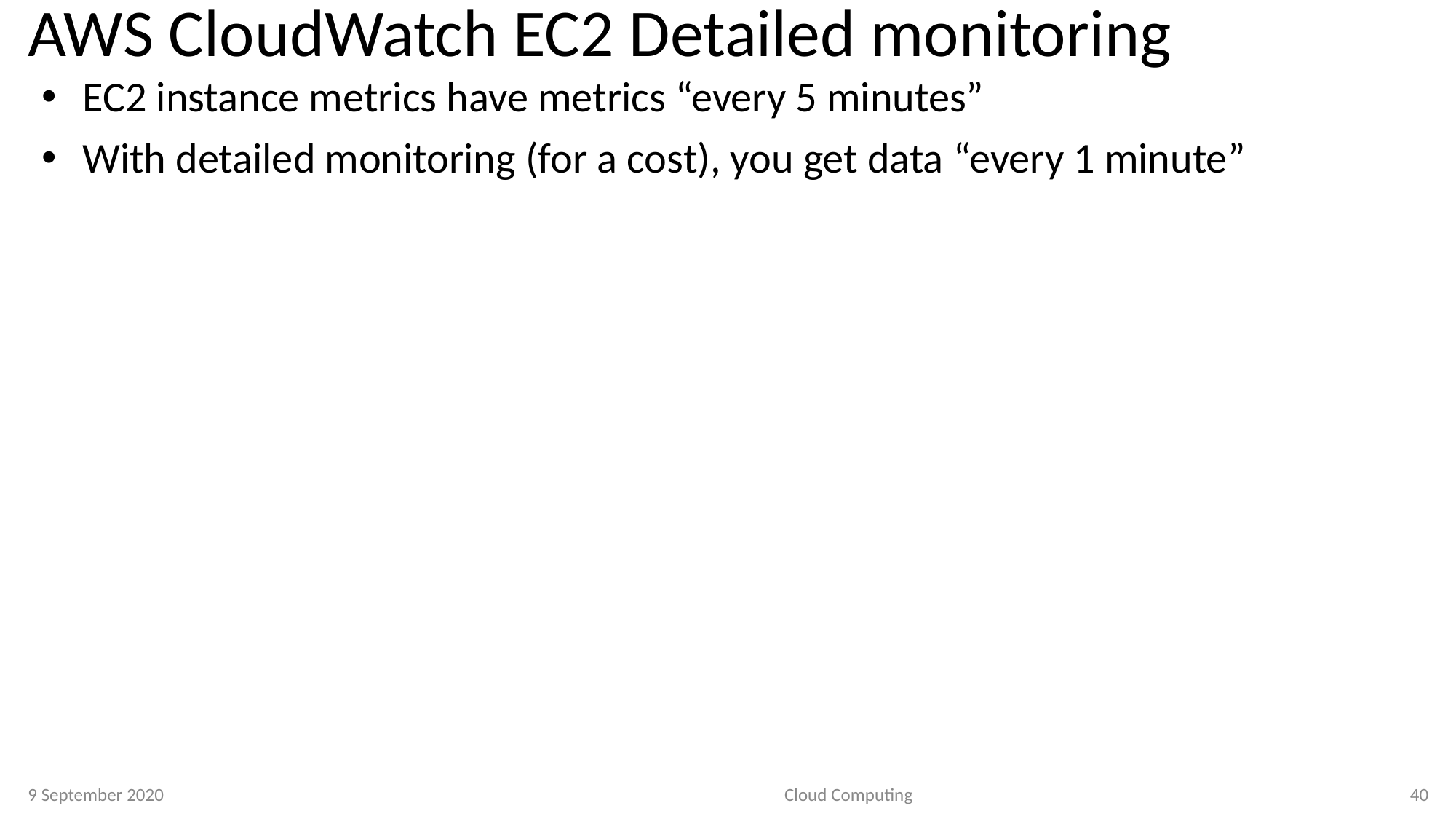

# AWS CloudWatch EC2 Detailed monitoring
EC2 instance metrics have metrics “every 5 minutes”
With detailed monitoring (for a cost), you get data “every 1 minute”
9 September 2020
Cloud Computing
40